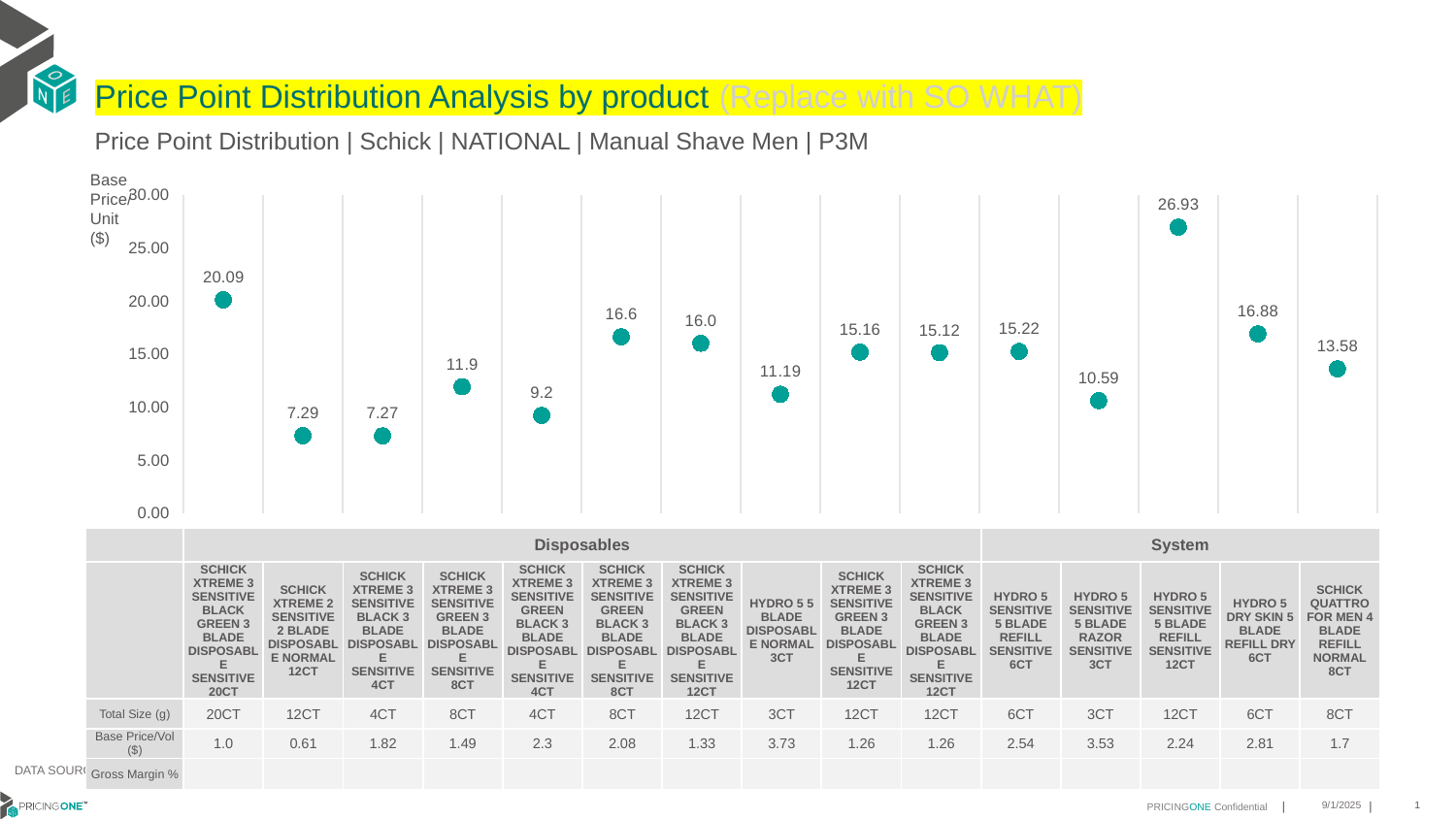

# Price Point Distribution Analysis by product (Replace with SO WHAT)
Price Point Distribution | Schick | NATIONAL | Manual Shave Men | P3M
Base Price/Unit ($)

### Chart

| Category | Base Price/Unit |
|---|---|
| SCHICK XTREME 3 SENSITIVE BLACK GREEN 3 BLADE DISPOSABLE SENSITIVE 20CT | 20.09 |
| SCHICK XTREME 2 SENSITIVE 2 BLADE DISPOSABLE NORMAL 12CT | 7.29 |
| SCHICK XTREME 3 SENSITIVE BLACK 3 BLADE DISPOSABLE SENSITIVE 4CT | 7.27 |
| SCHICK XTREME 3 SENSITIVE GREEN 3 BLADE DISPOSABLE SENSITIVE 8CT | 11.9 |
| SCHICK XTREME 3 SENSITIVE GREEN BLACK 3 BLADE DISPOSABLE SENSITIVE 4CT | 9.2 |
| SCHICK XTREME 3 SENSITIVE GREEN BLACK 3 BLADE DISPOSABLE SENSITIVE 8CT | 16.6 |
| SCHICK XTREME 3 SENSITIVE GREEN BLACK 3 BLADE DISPOSABLE SENSITIVE 12CT | 16.0 |
| HYDRO 5 5 BLADE DISPOSABLE NORMAL 3CT | 11.19 |
| SCHICK XTREME 3 SENSITIVE GREEN 3 BLADE DISPOSABLE SENSITIVE 12CT | 15.16 |
| SCHICK XTREME 3 SENSITIVE BLACK GREEN 3 BLADE DISPOSABLE SENSITIVE 12CT | 15.12 |
| HYDRO 5 SENSITIVE 5 BLADE REFILL SENSITIVE 6CT | 15.22 |
| HYDRO 5 SENSITIVE 5 BLADE RAZOR SENSITIVE 3CT | 10.59 |
| HYDRO 5 SENSITIVE 5 BLADE REFILL SENSITIVE 12CT | 26.93 |
| HYDRO 5 DRY SKIN 5 BLADE REFILL DRY 6CT | 16.88 |
| SCHICK QUATTRO FOR MEN 4 BLADE REFILL NORMAL 8CT | 13.58 |
|  | Disposables | Disposables | Disposables | Disposables | Disposables | Disposables | Disposables | Disposables | Disposables | Disposables | System | System | System | System | System |
| --- | --- | --- | --- | --- | --- | --- | --- | --- | --- | --- | --- | --- | --- | --- | --- |
|  | SCHICK XTREME 3 SENSITIVE BLACK GREEN 3 BLADE DISPOSABLE SENSITIVE 20CT | SCHICK XTREME 2 SENSITIVE 2 BLADE DISPOSABLE NORMAL 12CT | SCHICK XTREME 3 SENSITIVE BLACK 3 BLADE DISPOSABLE SENSITIVE 4CT | SCHICK XTREME 3 SENSITIVE GREEN 3 BLADE DISPOSABLE SENSITIVE 8CT | SCHICK XTREME 3 SENSITIVE GREEN BLACK 3 BLADE DISPOSABLE SENSITIVE 4CT | SCHICK XTREME 3 SENSITIVE GREEN BLACK 3 BLADE DISPOSABLE SENSITIVE 8CT | SCHICK XTREME 3 SENSITIVE GREEN BLACK 3 BLADE DISPOSABLE SENSITIVE 12CT | HYDRO 5 5 BLADE DISPOSABLE NORMAL 3CT | SCHICK XTREME 3 SENSITIVE GREEN 3 BLADE DISPOSABLE SENSITIVE 12CT | SCHICK XTREME 3 SENSITIVE BLACK GREEN 3 BLADE DISPOSABLE SENSITIVE 12CT | HYDRO 5 SENSITIVE 5 BLADE REFILL SENSITIVE 6CT | HYDRO 5 SENSITIVE 5 BLADE RAZOR SENSITIVE 3CT | HYDRO 5 SENSITIVE 5 BLADE REFILL SENSITIVE 12CT | HYDRO 5 DRY SKIN 5 BLADE REFILL DRY 6CT | SCHICK QUATTRO FOR MEN 4 BLADE REFILL NORMAL 8CT |
| Total Size (g) | 20CT | 12CT | 4CT | 8CT | 4CT | 8CT | 12CT | 3CT | 12CT | 12CT | 6CT | 3CT | 12CT | 6CT | 8CT |
| Base Price/Vol ($) | 1.0 | 0.61 | 1.82 | 1.49 | 2.3 | 2.08 | 1.33 | 3.73 | 1.26 | 1.26 | 2.54 | 3.53 | 2.24 | 2.81 | 1.7 |
| Gross Margin % |  |  |  |  |  |  |  |  |  |  |  |  |  |  |  |
DATA SOURCE: Trade Panel/Retailer Data | Ending March  2025
9/1/2025
1